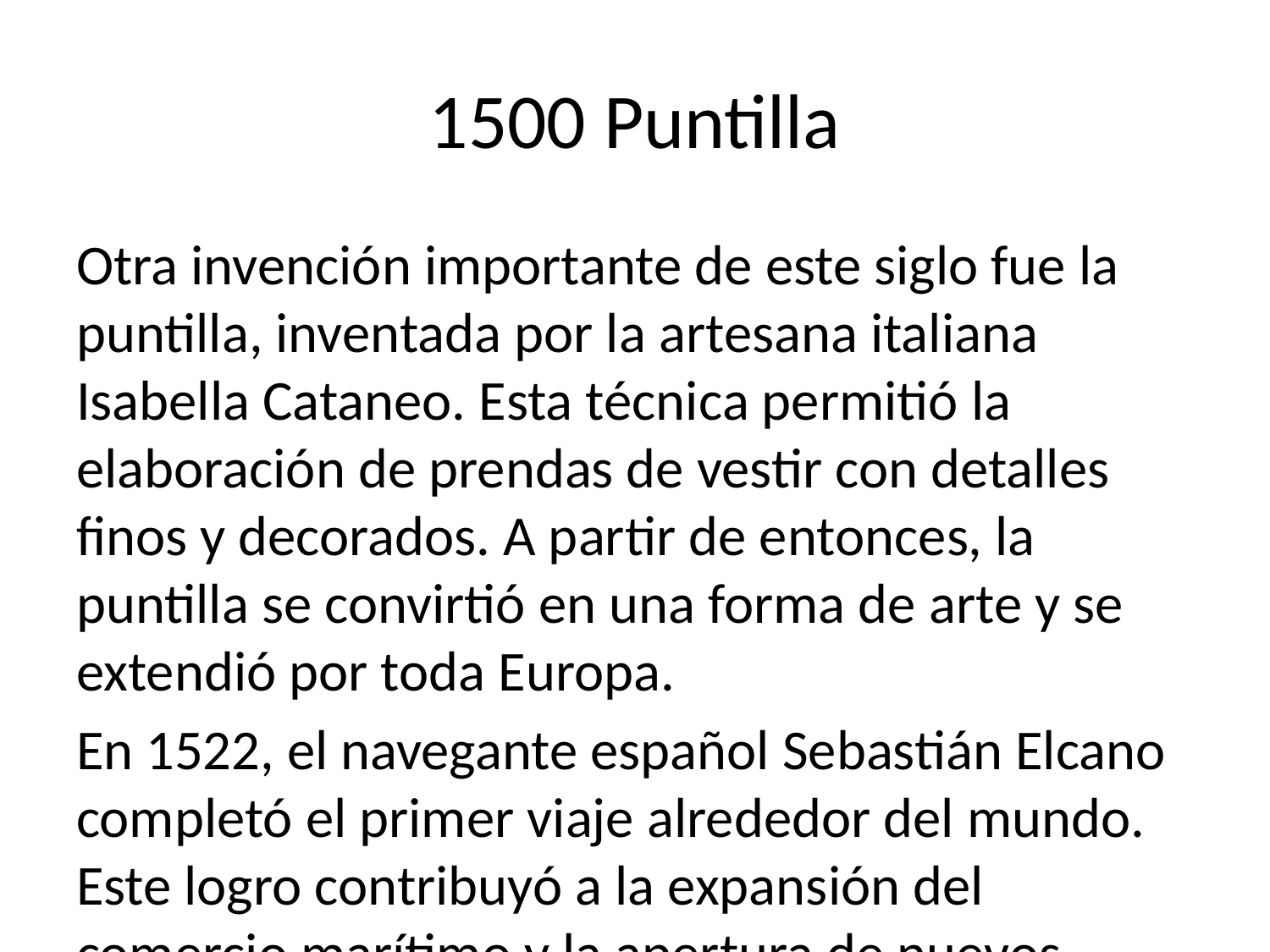

# 1500 Puntilla
Otra invención importante de este siglo fue la puntilla, inventada por la artesana italiana Isabella Cataneo. Esta técnica permitió la elaboración de prendas de vestir con detalles finos y decorados. A partir de entonces, la puntilla se convirtió en una forma de arte y se extendió por toda Europa.
En 1522, el navegante español Sebastián Elcano completó el primer viaje alrededor del mundo. Este logro contribuyó a la expansión del comercio marítimo y la apertura de nuevos mercados. Esto también permitió a los europeos traer esclavos de África para trabajar en sus colonias. Esta práctica fue muy común en el siglo XVI y contribuyó a la economía europea.